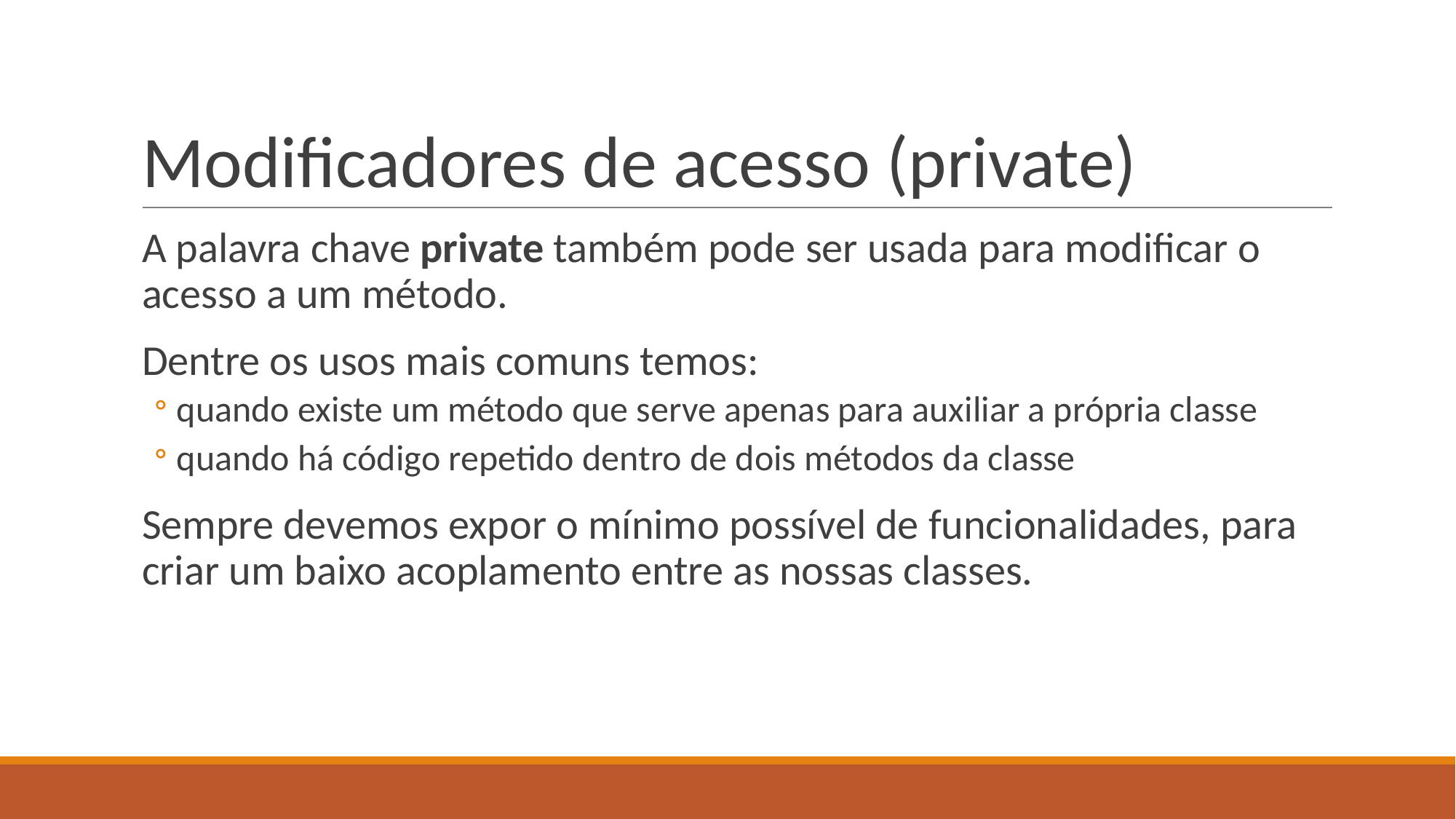

# Modificadores de acesso (private)
A palavra chave private também pode ser usada para modificar o acesso a um método.
Dentre os usos mais comuns temos:
quando existe um método que serve apenas para auxiliar a própria classe
quando há código repetido dentro de dois métodos da classe
Sempre devemos expor o mínimo possível de funcionalidades, para criar um baixo acoplamento entre as nossas classes.